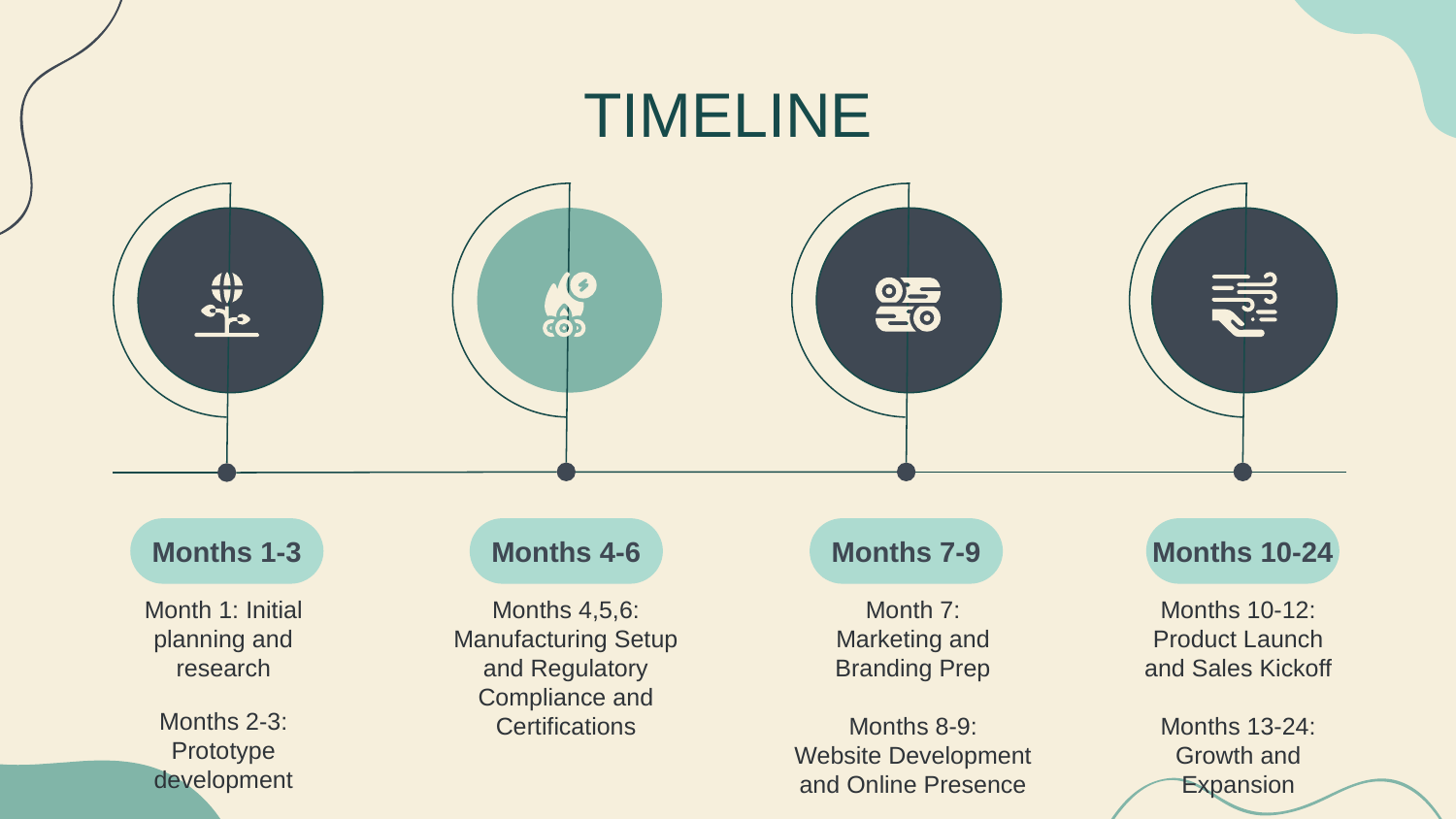

# TIMELINE

Months 1-3
Months 4-6
Months 7-9
Months 10-24
Month 1: Initial planning and research
Months 2-3: Prototype development
Months 4,5,6: Manufacturing Setup and Regulatory Compliance and Certifications

Month 7:
Marketing and Branding Prep

Months 8-9:
Website Development and Online Presence
Months 10-12:
Product Launch and Sales Kickoff

Months 13-24:
Growth and Expansion